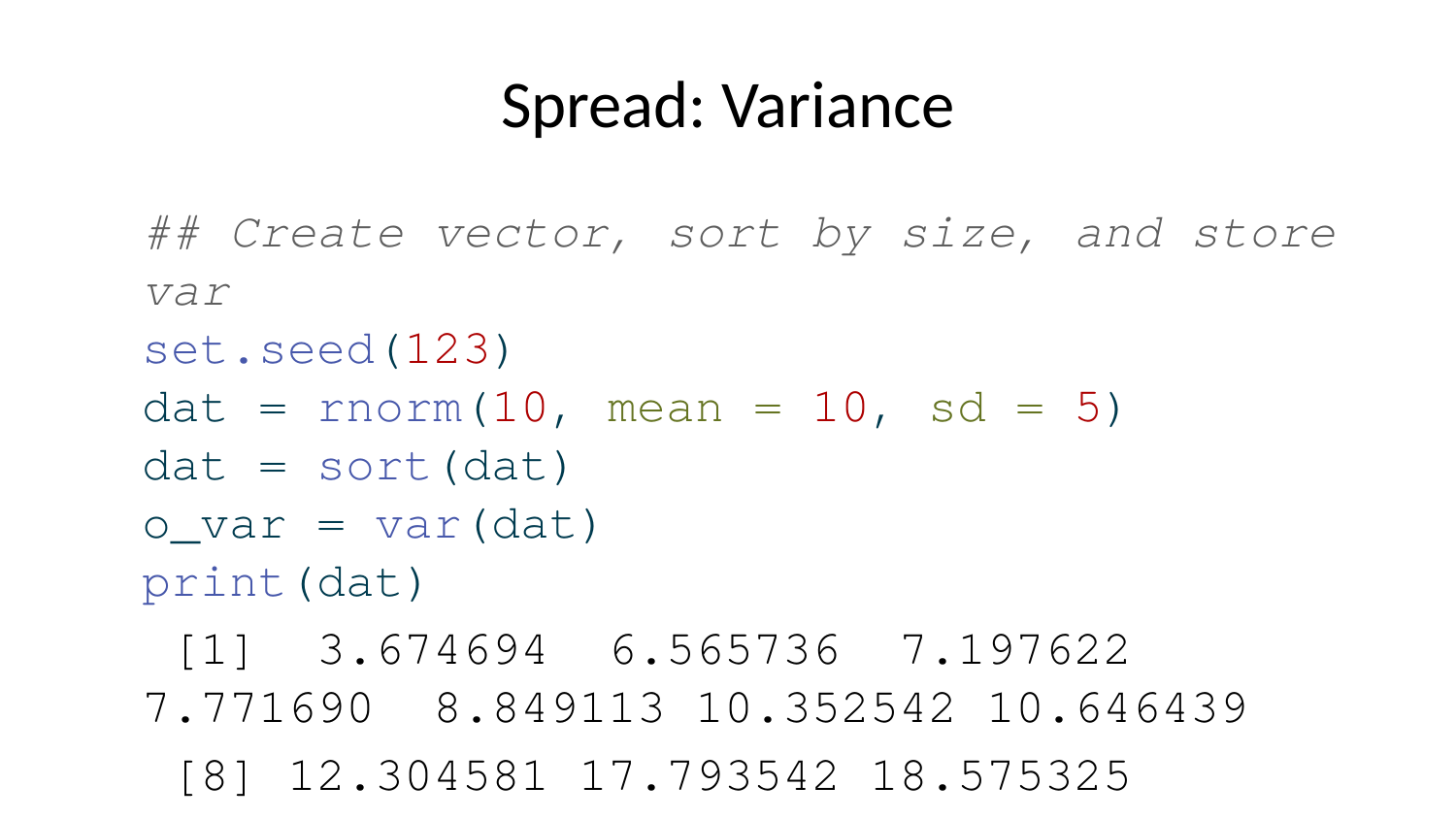

# Spread: Variance
## Create vector, sort by size, and store var set.seed(123) dat = rnorm(10, mean = 10, sd = 5) dat = sort(dat) o_var = var(dat) print(dat)
 [1]  3.674694  6.565736  7.197622  7.771690  8.849113 10.352542 10.646439
 [8] 12.304581 17.793542 18.575325
## Create new dataframe for big addition and store vector length b_dat = dat ind = length(b_dat) ## Add four to the largest number in the vector and calculate size of var increase b_dat[ind] = b_dat[ind] + 4 b_var = var(b_dat) val = b_var - o_var cat("Variance increases by", val )
Variance increases by 8.890842
## Create new dataframe for small addition s_dat = dat ## Add four to the smallest number in the vector and calculate size of var increase s_dat[ind-2] = s_dat[ind-2] + 4 s_var = var(s_dat) val = s_var - o_var cat("Variance increases by", val )
Variance increases by 3.316847